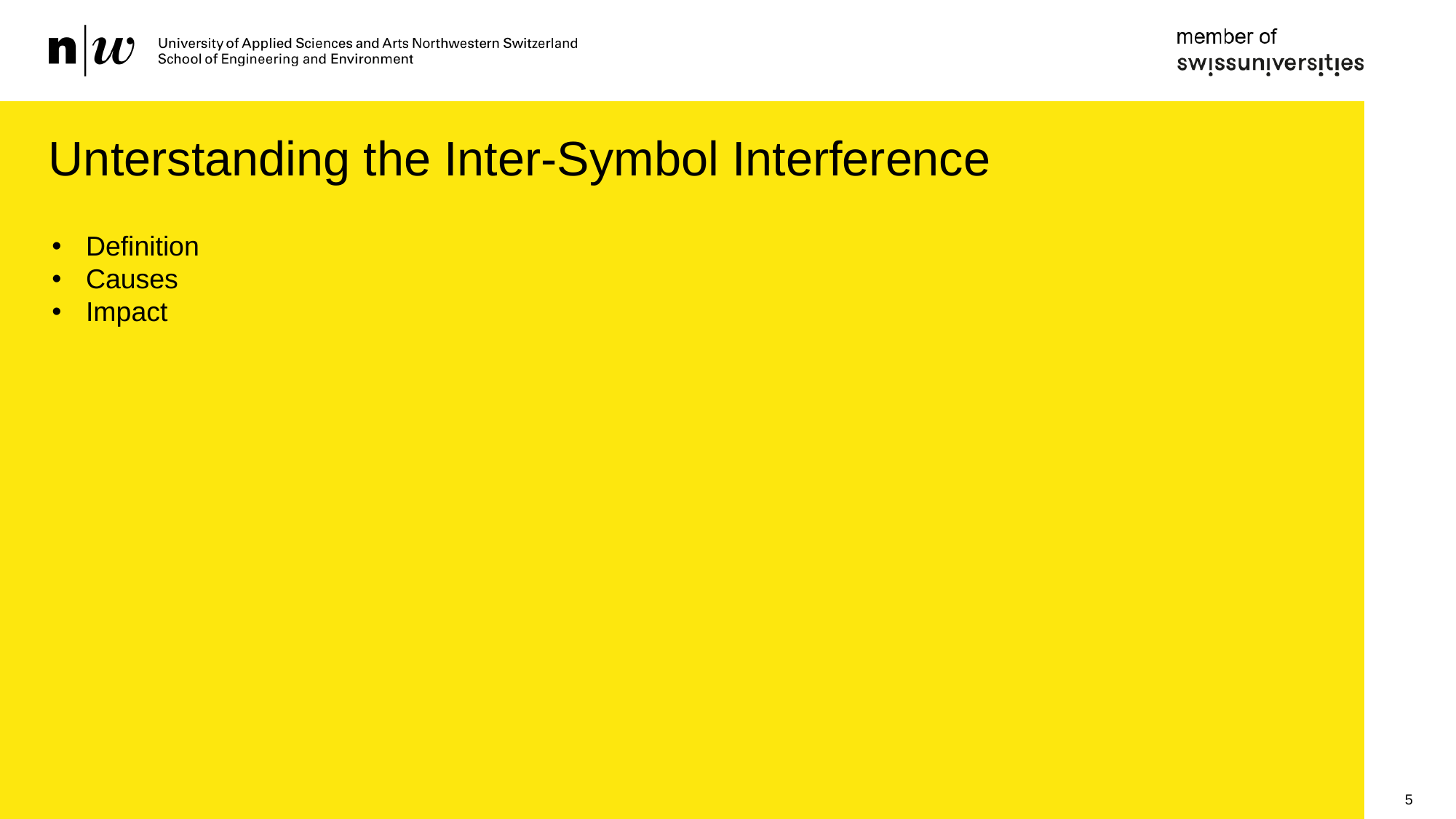

05.07.2025
Institute For Sensor and Electronics
# Unterstanding the Inter-Symbol Interference

Definition
Causes
Impact
5